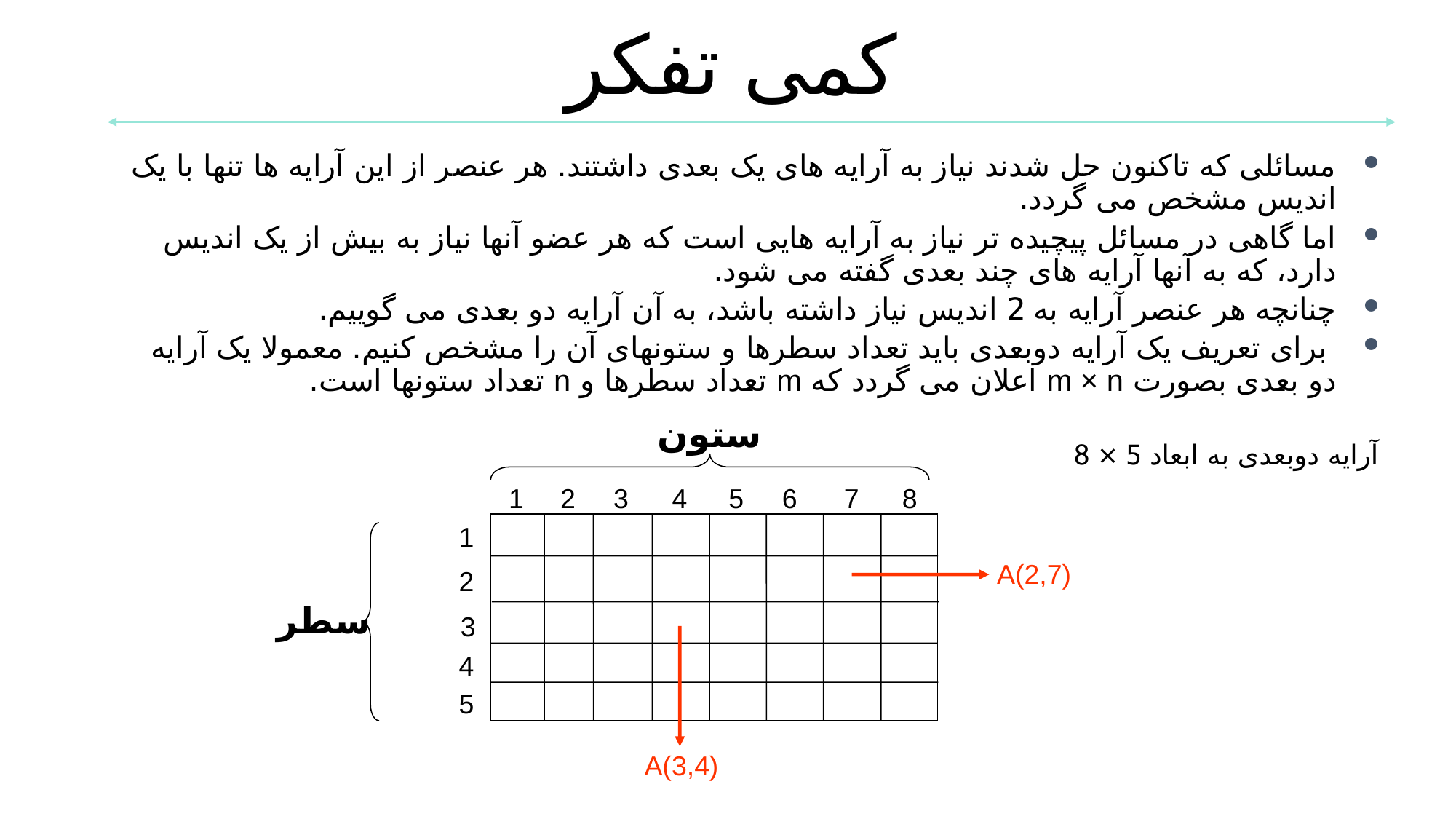

کمی تفکر
مسائلی که تاکنون حل شدند نیاز به آرایه های یک بعدی داشتند. هر عنصر از این آرایه ها تنها با یک اندیس مشخص می گردد.
اما گاهی در مسائل پیچیده تر نیاز به آرایه هایی است که هر عضو آنها نیاز به بیش از یک اندیس دارد، که به آنها آرایه های چند بعدی گفته می شود.
چنانچه هر عنصر آرایه به 2 اندیس نیاز داشته باشد، به آن آرایه دو بعدی می گوییم.
 برای تعریف یک آرایه دوبعدی باید تعداد سطرها و ستونهای آن را مشخص کنیم. معمولا یک آرایه دو بعدی بصورت m × n اعلان می گردد که m تعداد سطرها و n تعداد ستونها است.

ستون
آرایه دوبعدی به ابعاد 5 × 8
1
2
3
4
5
6
7
8

1

سطر
A(2,7)

2

3

A(3,4)
4

5